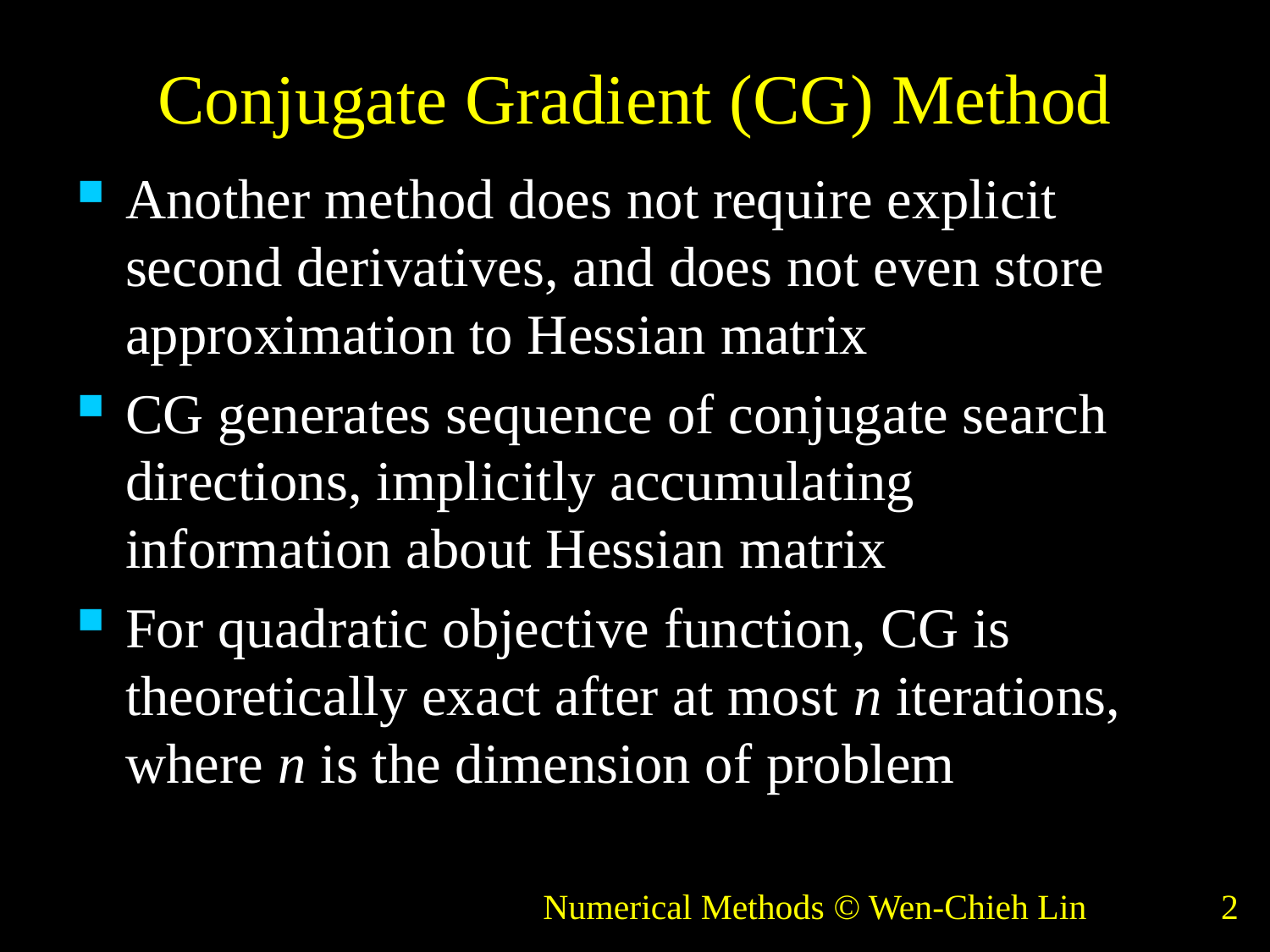

# Conjugate Gradient (CG) Method
Another method does not require explicit second derivatives, and does not even store approximation to Hessian matrix
CG generates sequence of conjugate search directions, implicitly accumulating information about Hessian matrix
For quadratic objective function, CG is theoretically exact after at most n iterations, where n is the dimension of problem
Numerical Methods © Wen-Chieh Lin
2